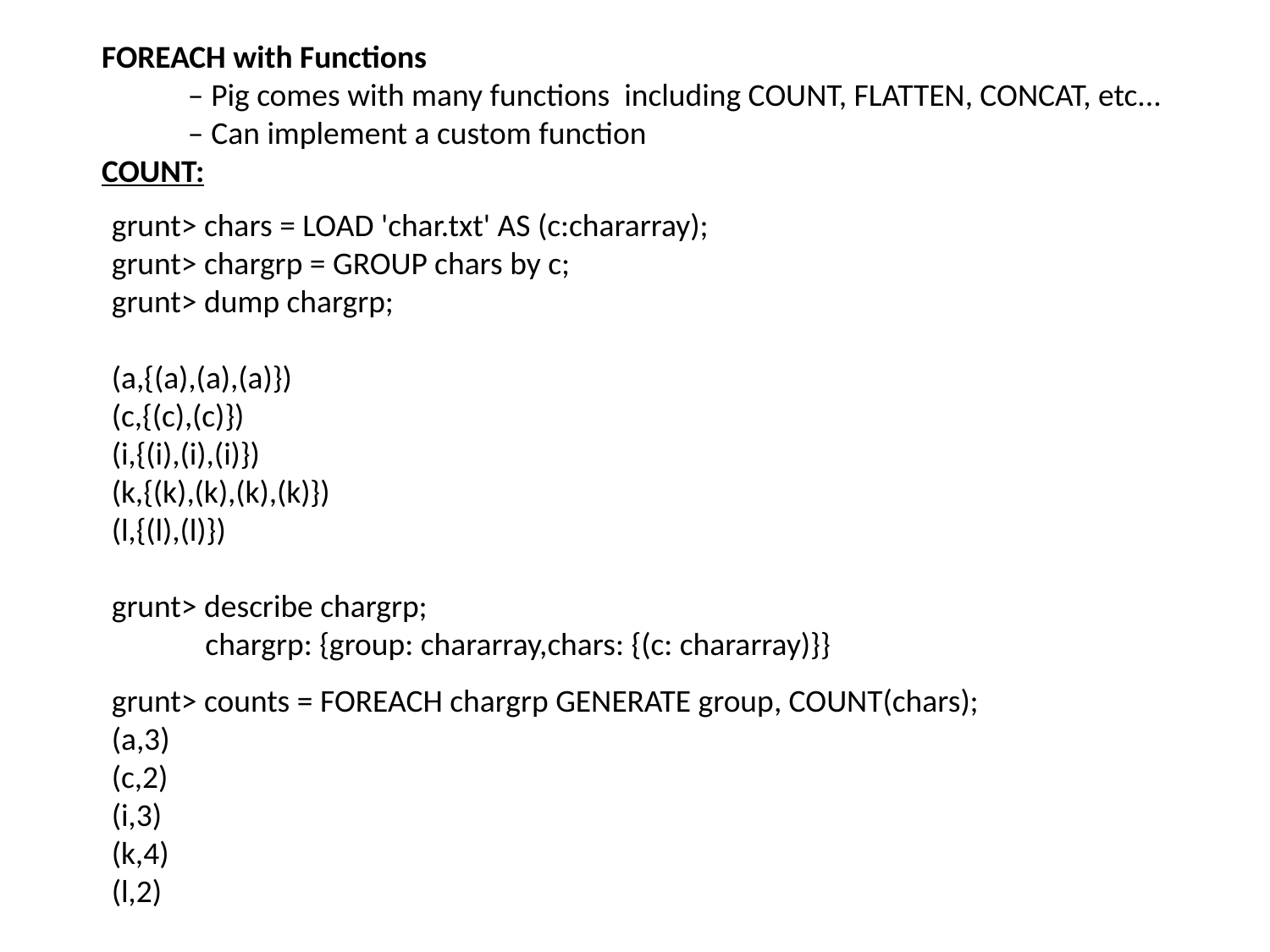

FOREACH with Functions
            – Pig comes with many functions  including COUNT, FLATTEN, CONCAT, etc...
            – Can implement a custom function
COUNT:

grunt> chars = LOAD 'char.txt' AS (c:chararray);
grunt> chargrp = GROUP chars by c;
grunt> dump chargrp;

(a,{(a),(a),(a)})
(c,{(c),(c)})
(i,{(i),(i),(i)})
(k,{(k),(k),(k),(k)})
(l,{(l),(l)})

grunt> describe chargrp;
             chargrp: {group: chararray,chars: {(c: chararray)}}

grunt> counts = FOREACH chargrp GENERATE group, COUNT(chars);
(a,3)
(c,2)
(i,3)
(k,4)
(l,2)